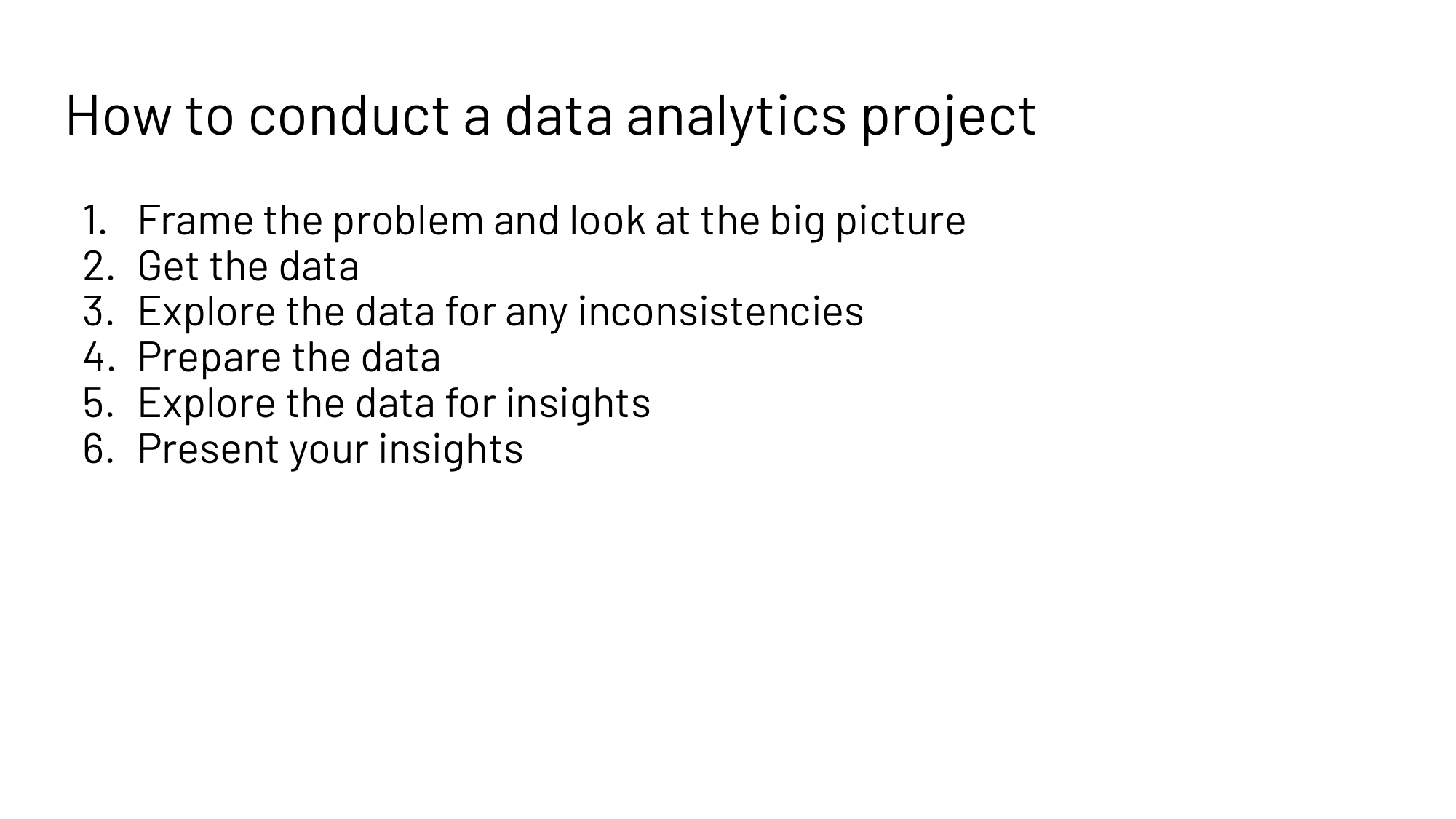

# How to conduct a data analytics project
Frame the problem and look at the big picture
Get the data
Explore the data for any inconsistencies
Prepare the data
Explore the data for insights
Present your insights